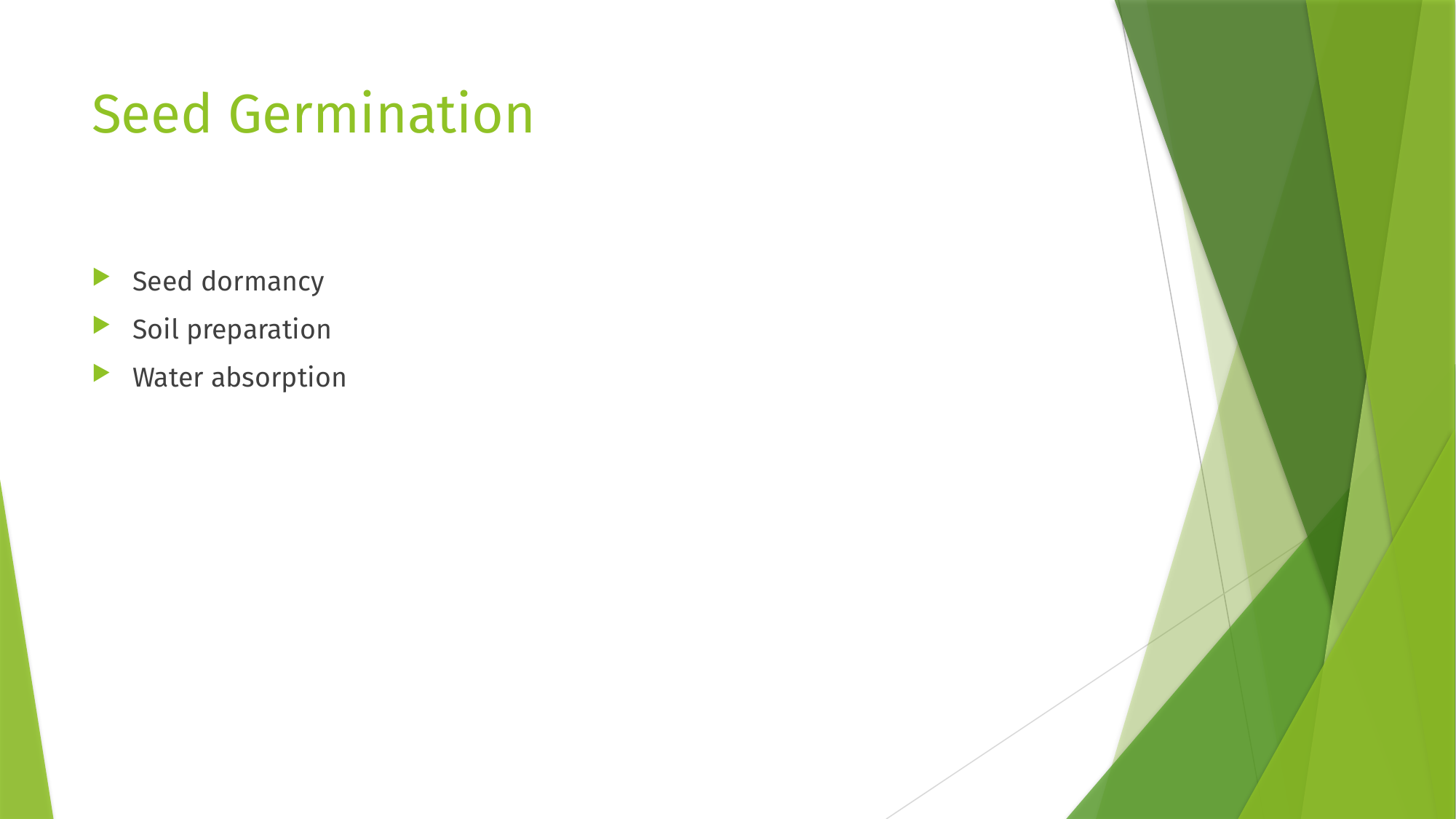

# Seed Germination
Seed dormancy
Soil preparation
Water absorption